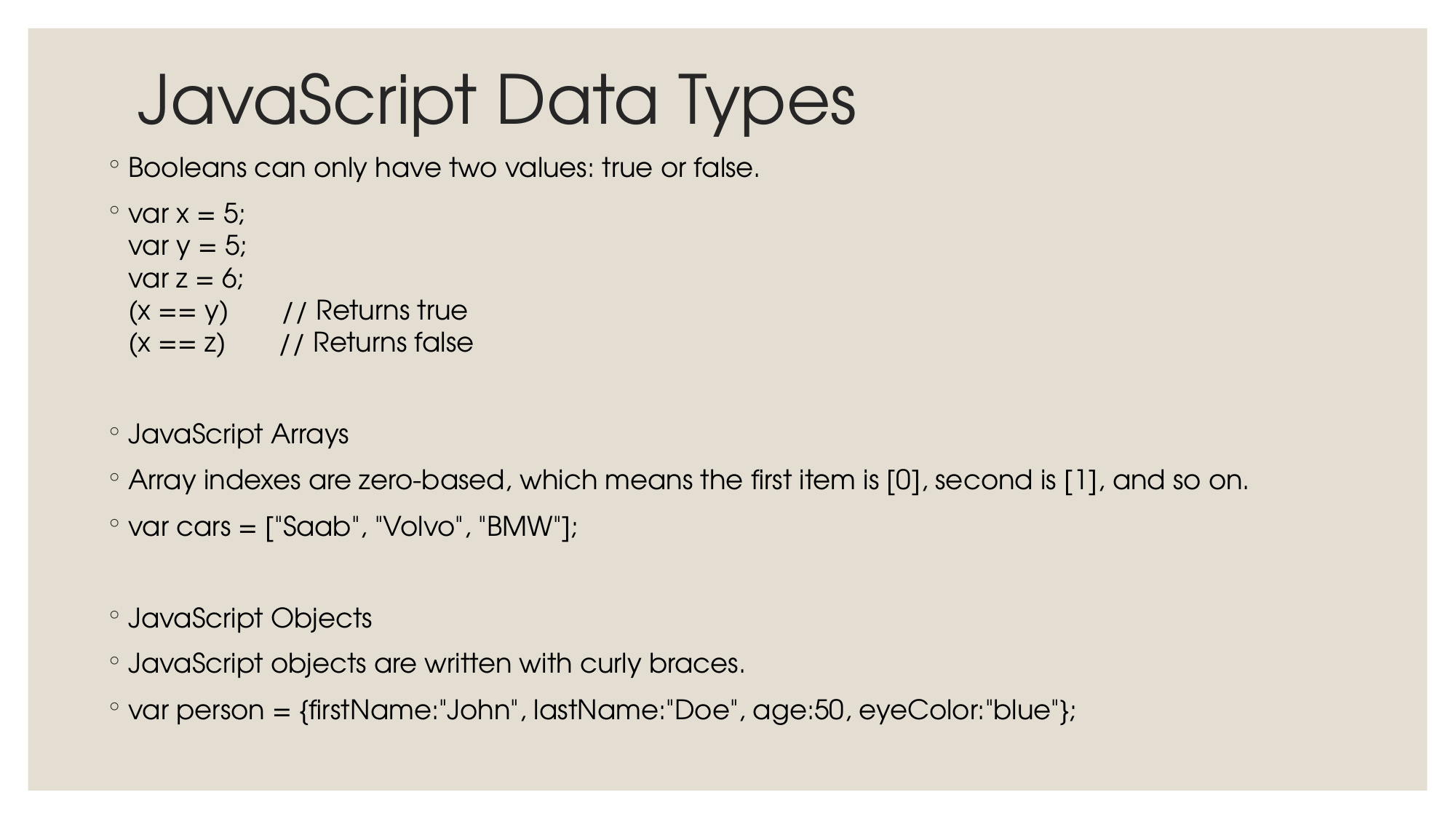

# JavaScript Data Types
Booleans can only have two values: true or false.
var x = 5;
var y = 5;
var z = 6;
(x == y)       // Returns true
(x == z)       // Returns false

JavaScript Arrays
Array indexes are zero-based, which means the first item is [0], second is [1], and so on.
var cars = ["Saab", "Volvo", "BMW"];

JavaScript Objects
JavaScript objects are written with curly braces.
var person = {firstName:"John", lastName:"Doe", age:50, eyeColor:"blue"};